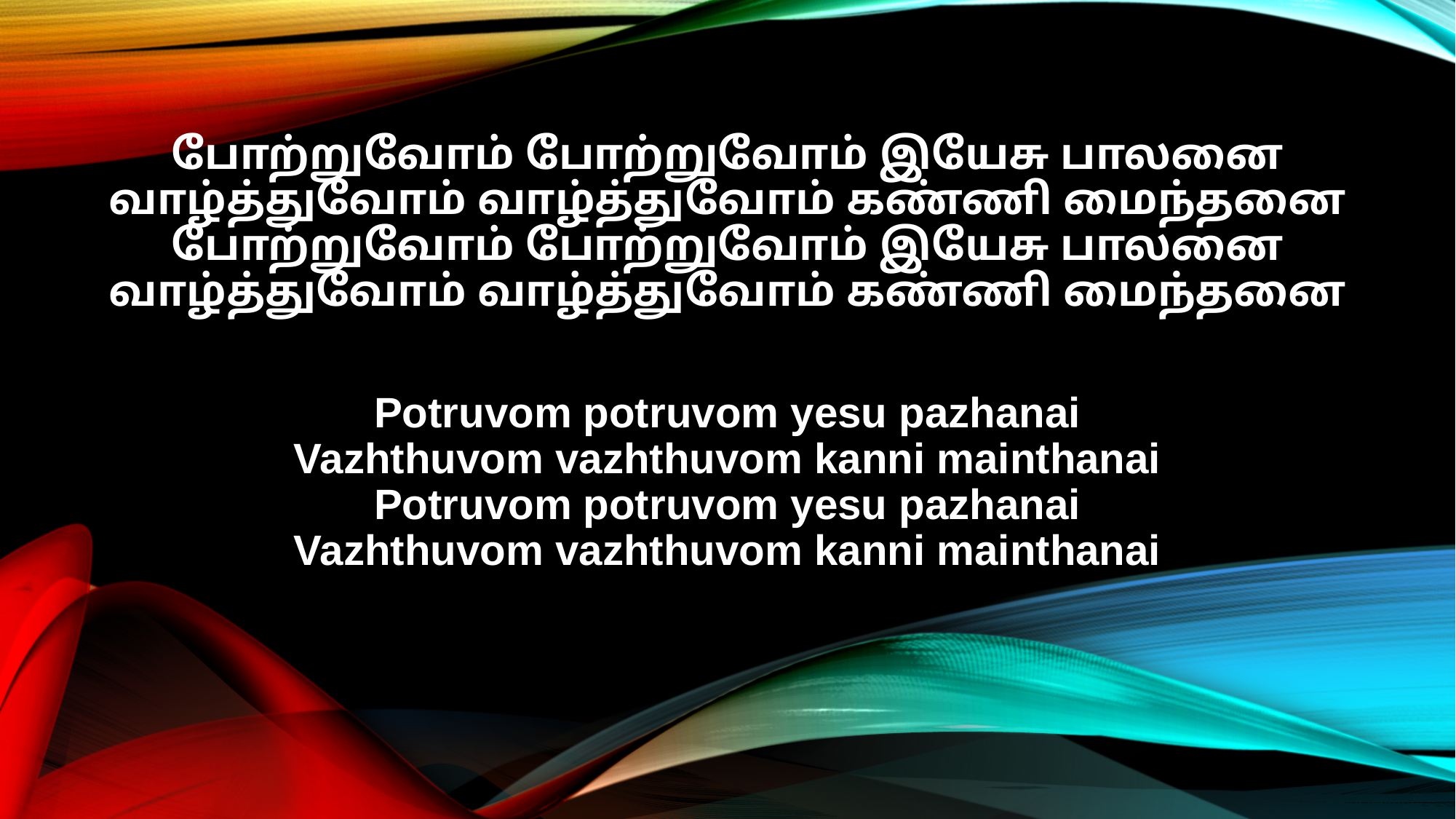

போற்றுவோம் போற்றுவோம் இயேசு பாலனை
வாழ்த்துவோம் வாழ்த்துவோம் கண்ணி மைந்தனை
போற்றுவோம் போற்றுவோம் இயேசு பாலனை
வாழ்த்துவோம் வாழ்த்துவோம் கண்ணி மைந்தனை

Potruvom potruvom yesu pazhanai
Vazhthuvom vazhthuvom kanni mainthanai
Potruvom potruvom yesu pazhanai
Vazhthuvom vazhthuvom kanni mainthanai